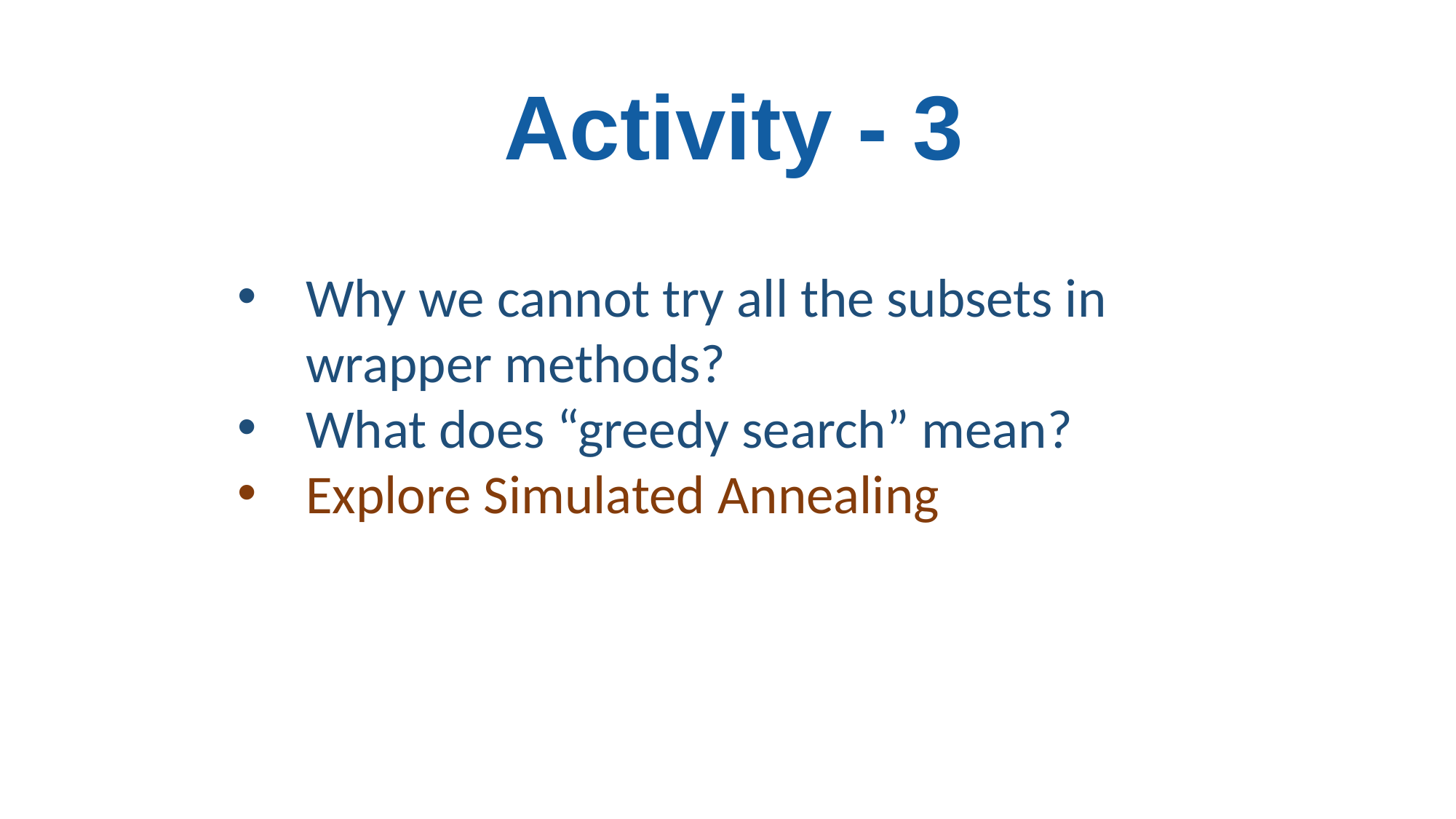

# Activity - 3
Why we cannot try all the subsets in wrapper methods?
What does “greedy search” mean?
Explore Simulated Annealing